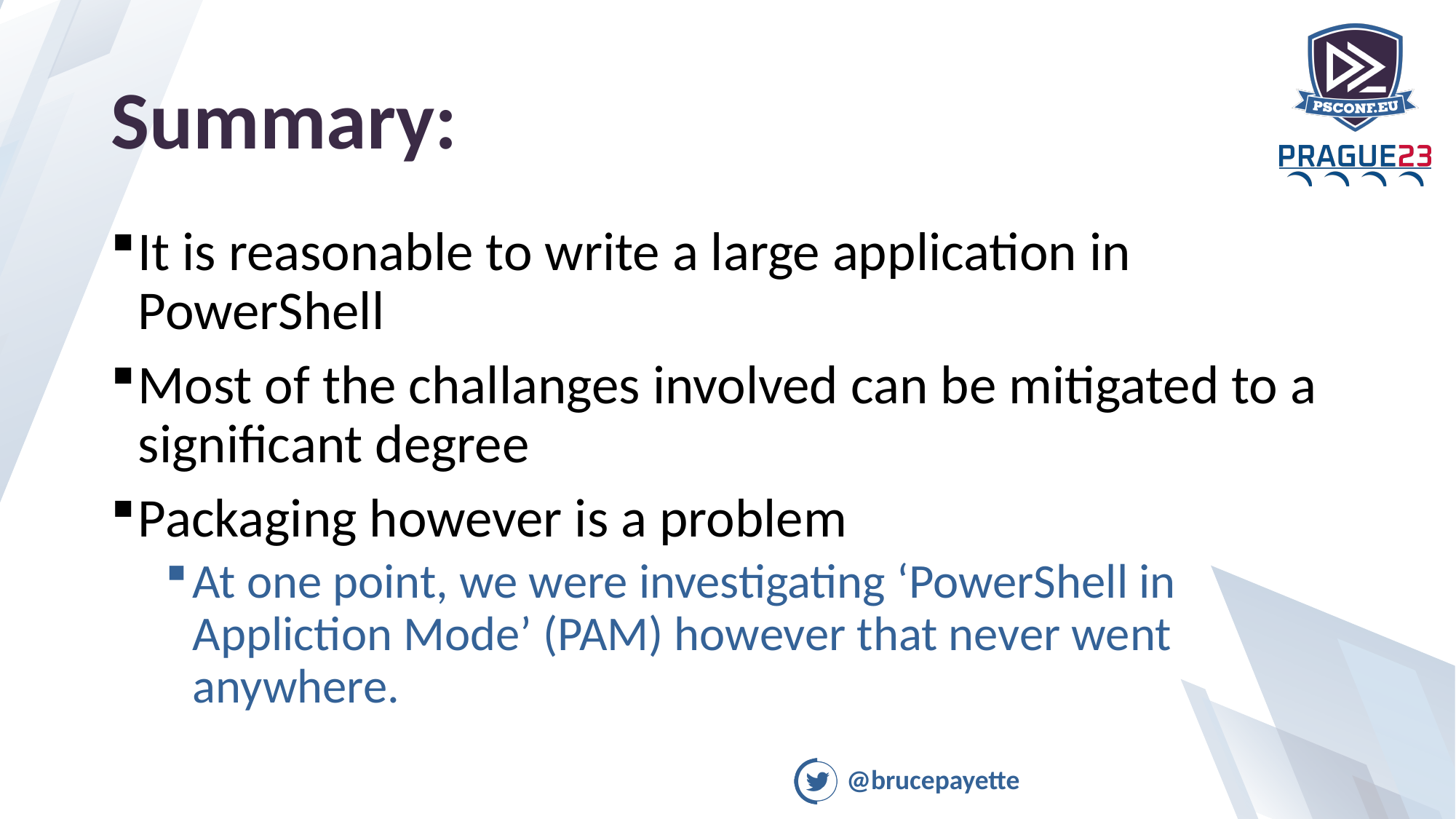

# Summary:
It is reasonable to write a large application in PowerShell
Most of the challanges involved can be mitigated to a significant degree
Packaging however is a problem
At one point, we were investigating ‘PowerShell in Appliction Mode’ (PAM) however that never went anywhere.